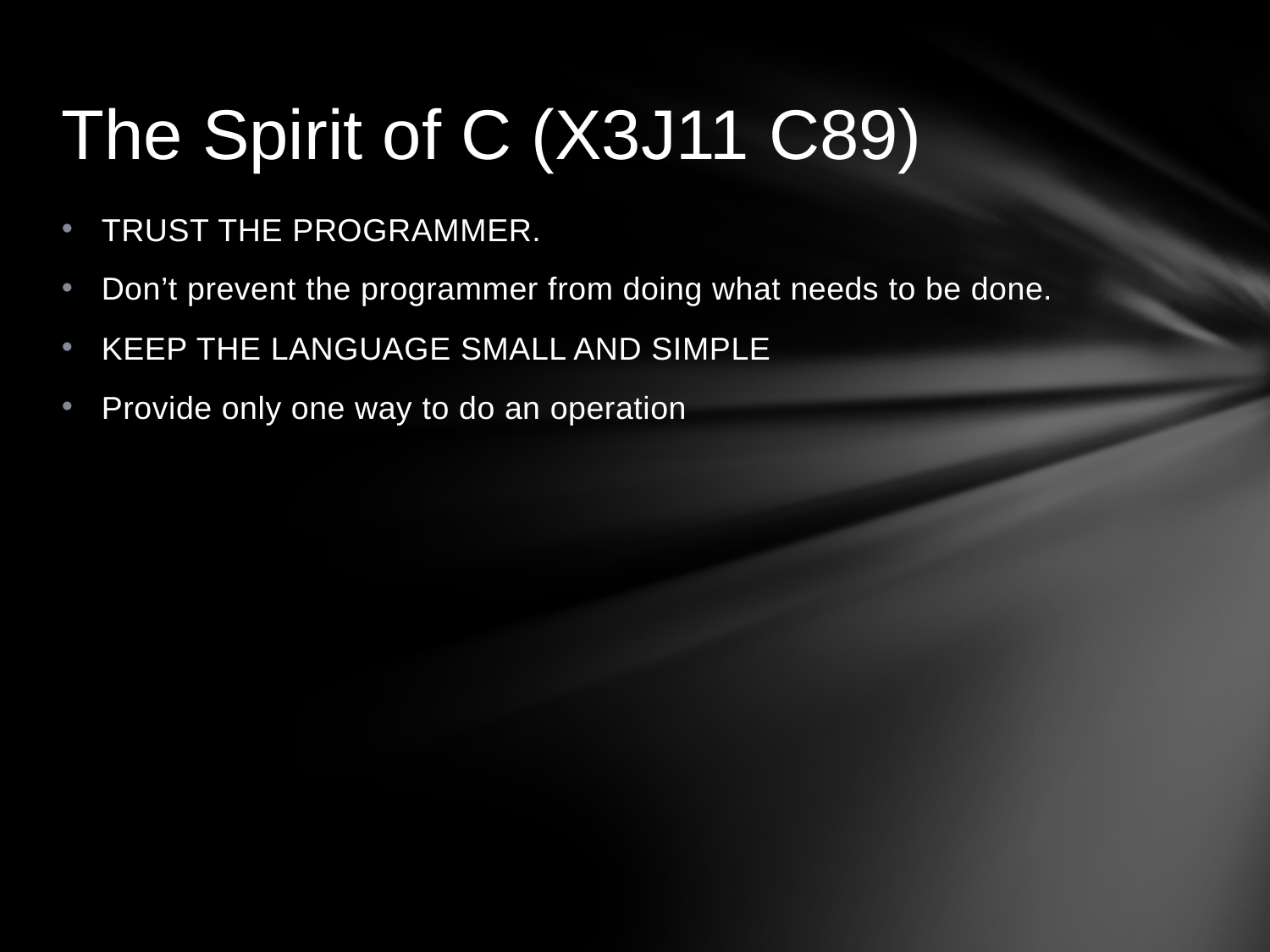

# The Spirit of C (X3J11 C89)
TRUST THE PROGRAMMER.
Don’t prevent the programmer from doing what needs to be done.
KEEP THE LANGUAGE SMALL AND SIMPLE
Provide only one way to do an operation